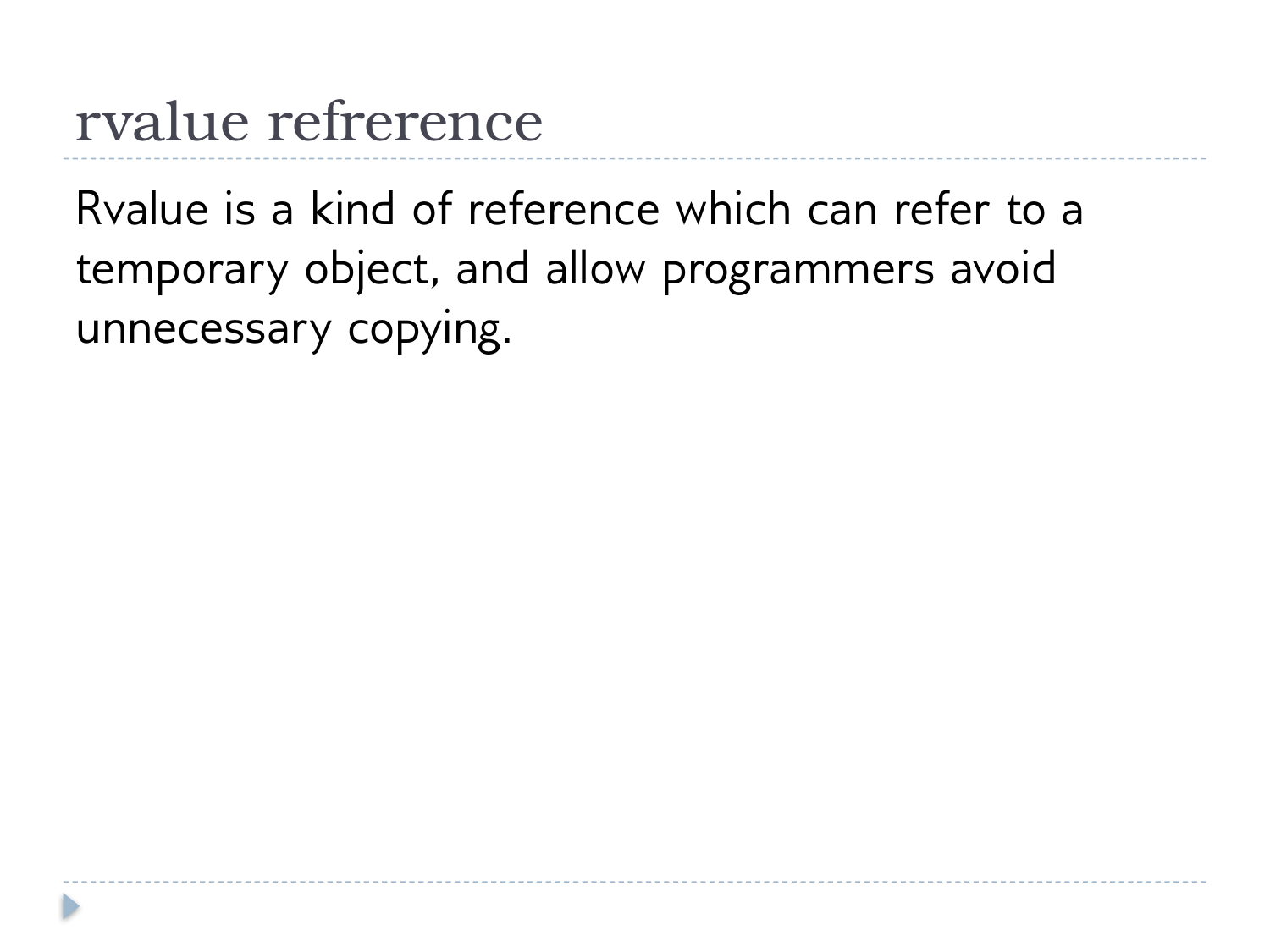

# rvalue refrerence
Rvalue is a kind of reference which can refer to a temporary object, and allow programmers avoid unnecessary copying.